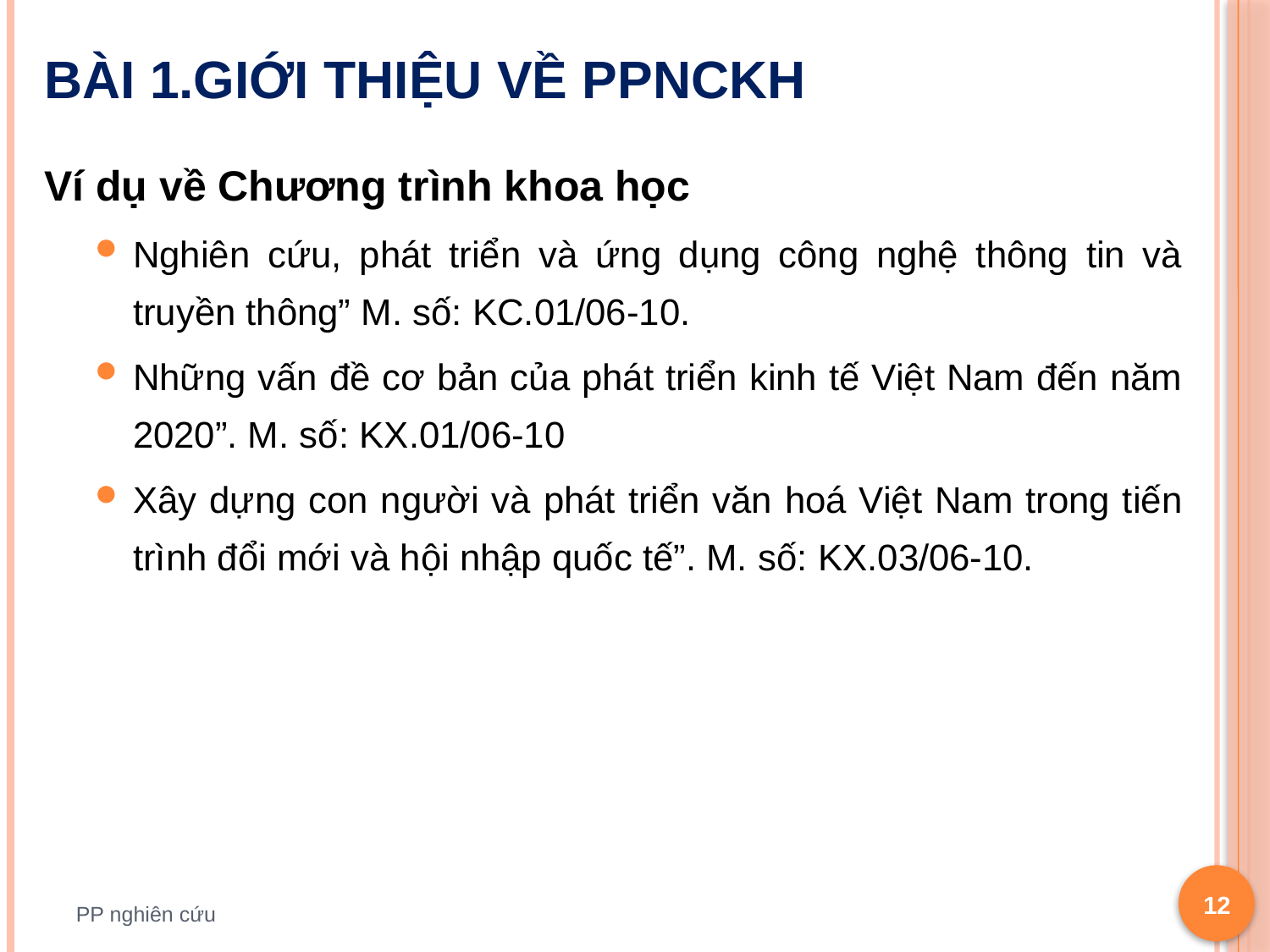

# Bài 1.Giới thiệu về PPNCKH
Ví dụ về Chương trình khoa học
Nghiên cứu, phát triển và ứng dụng công nghệ thông tin và truyền thông” M. số: KC.01/06-10.
Những vấn đề cơ bản của phát triển kinh tế Việt Nam đến năm 2020”. M. số: KX.01/06-10
Xây dựng con người và phát triển văn hoá Việt Nam trong tiến trình đổi mới và hội nhập quốc tế”. M. số: KX.03/06-10.
12
PP nghiên cứu